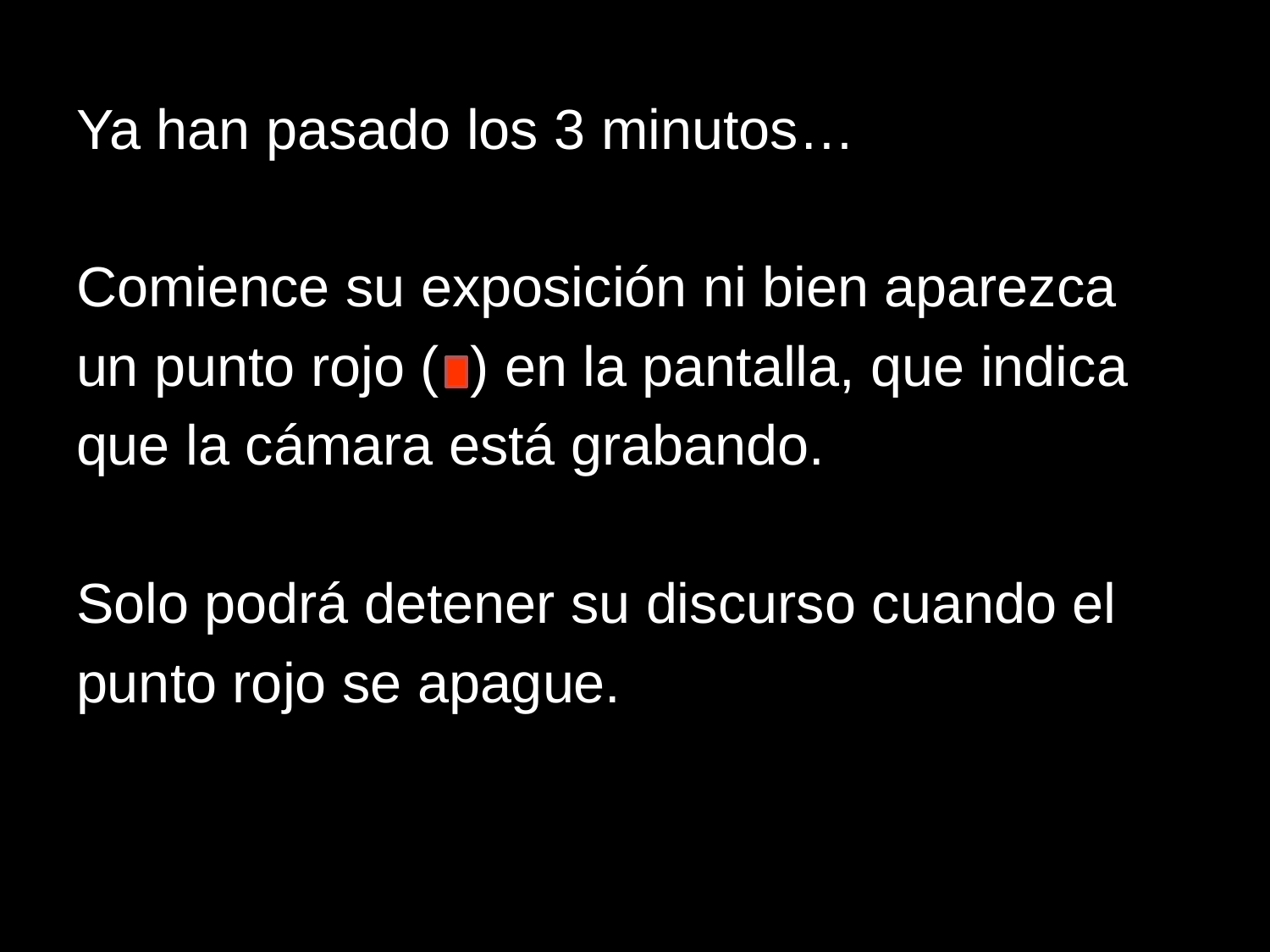

Ya han pasado los 3 minutos…

Comience su exposición ni bien aparezca
un punto rojo (  ) en la pantalla, que indica
que la cámara está grabando.

Solo podrá detener su discurso cuando el
punto rojo se apague.